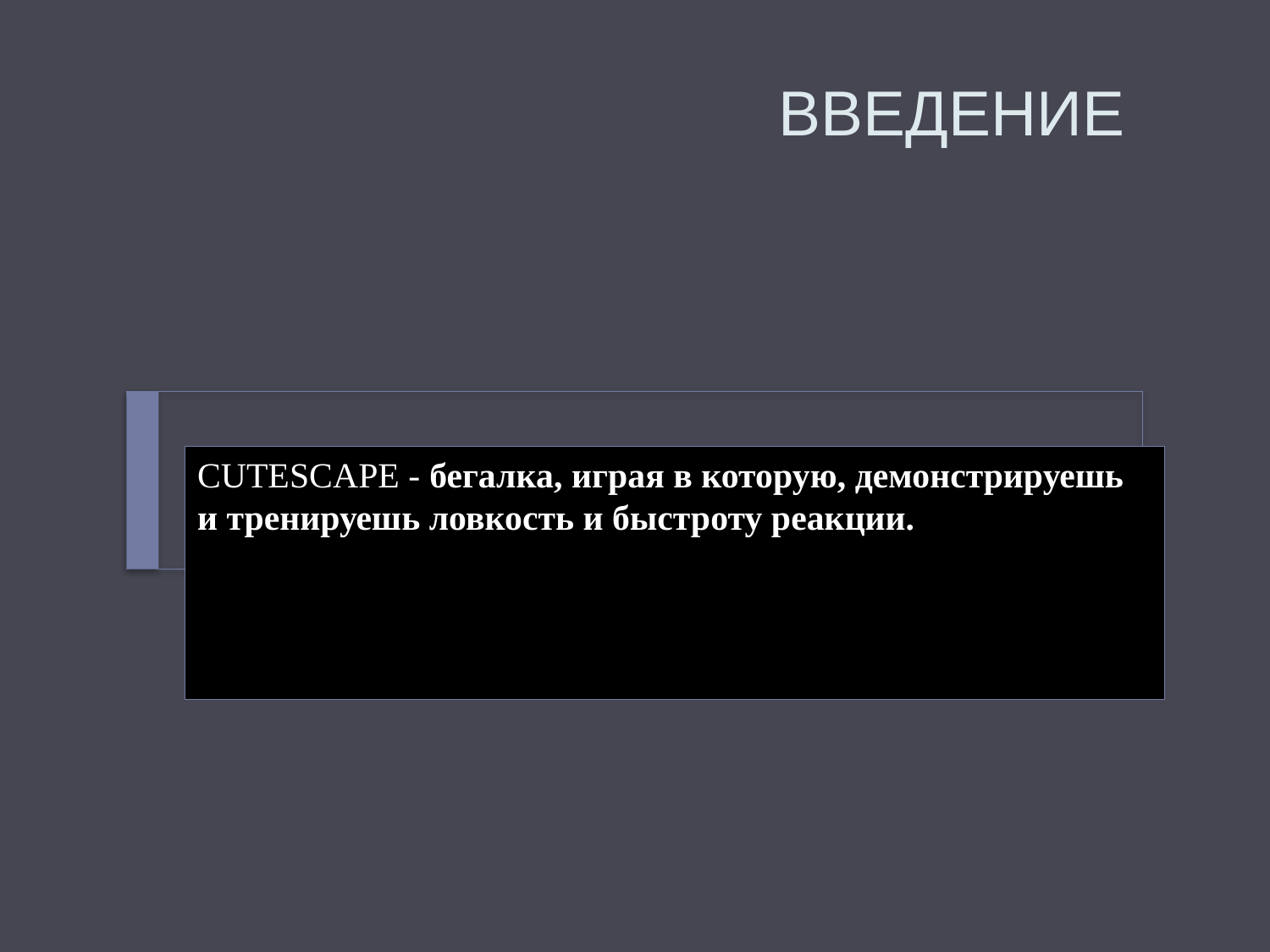

# ВВЕДЕНИЕ
CUTESCAPE - бегалка, играя в которую, демонстрируешь и тренируешь ловкость и быстроту реакции.